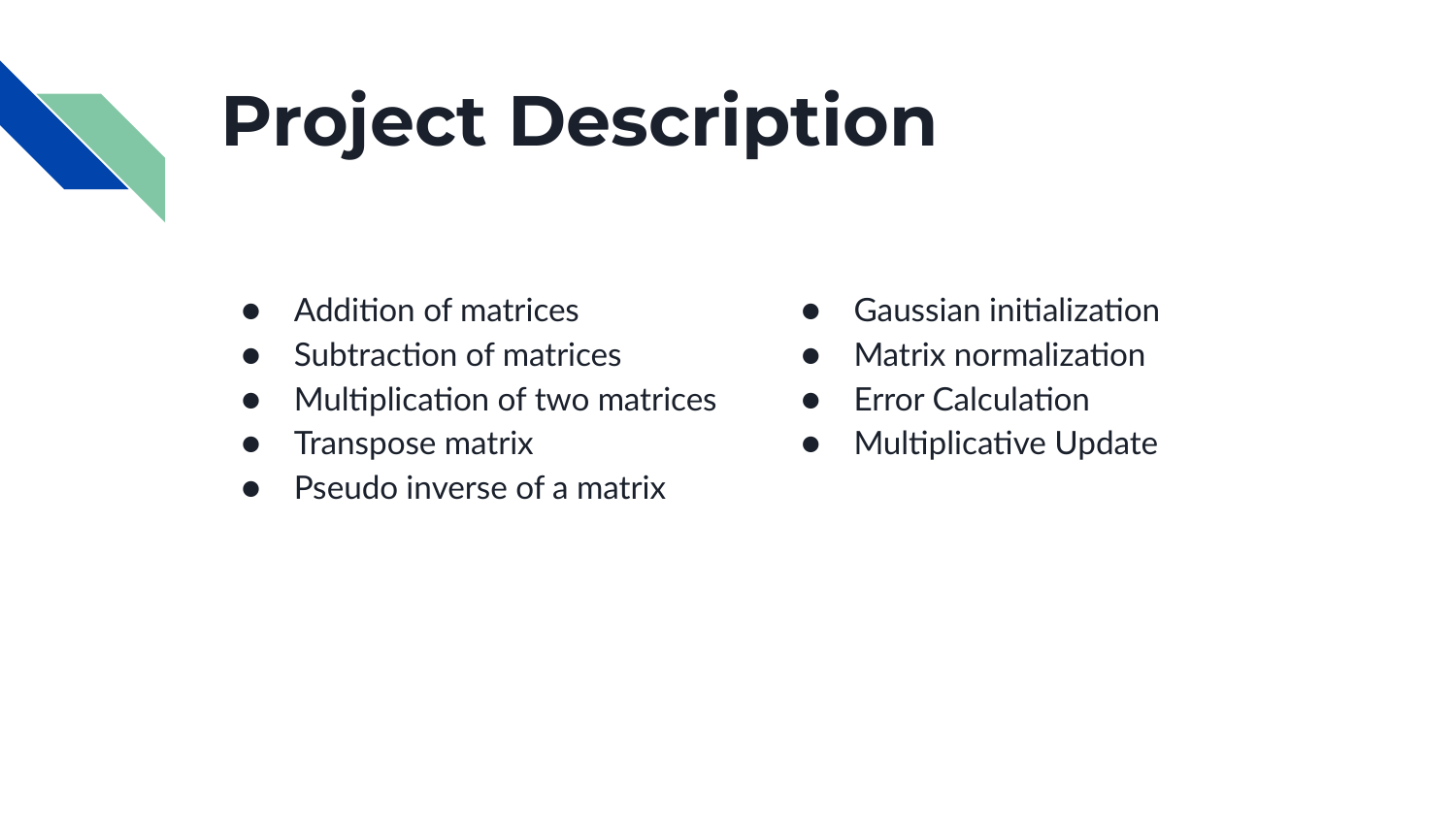

# Project Description
Addition of matrices
Subtraction of matrices
Multiplication of two matrices
Transpose matrix
Pseudo inverse of a matrix
Gaussian initialization
Matrix normalization
Error Calculation
Multiplicative Update